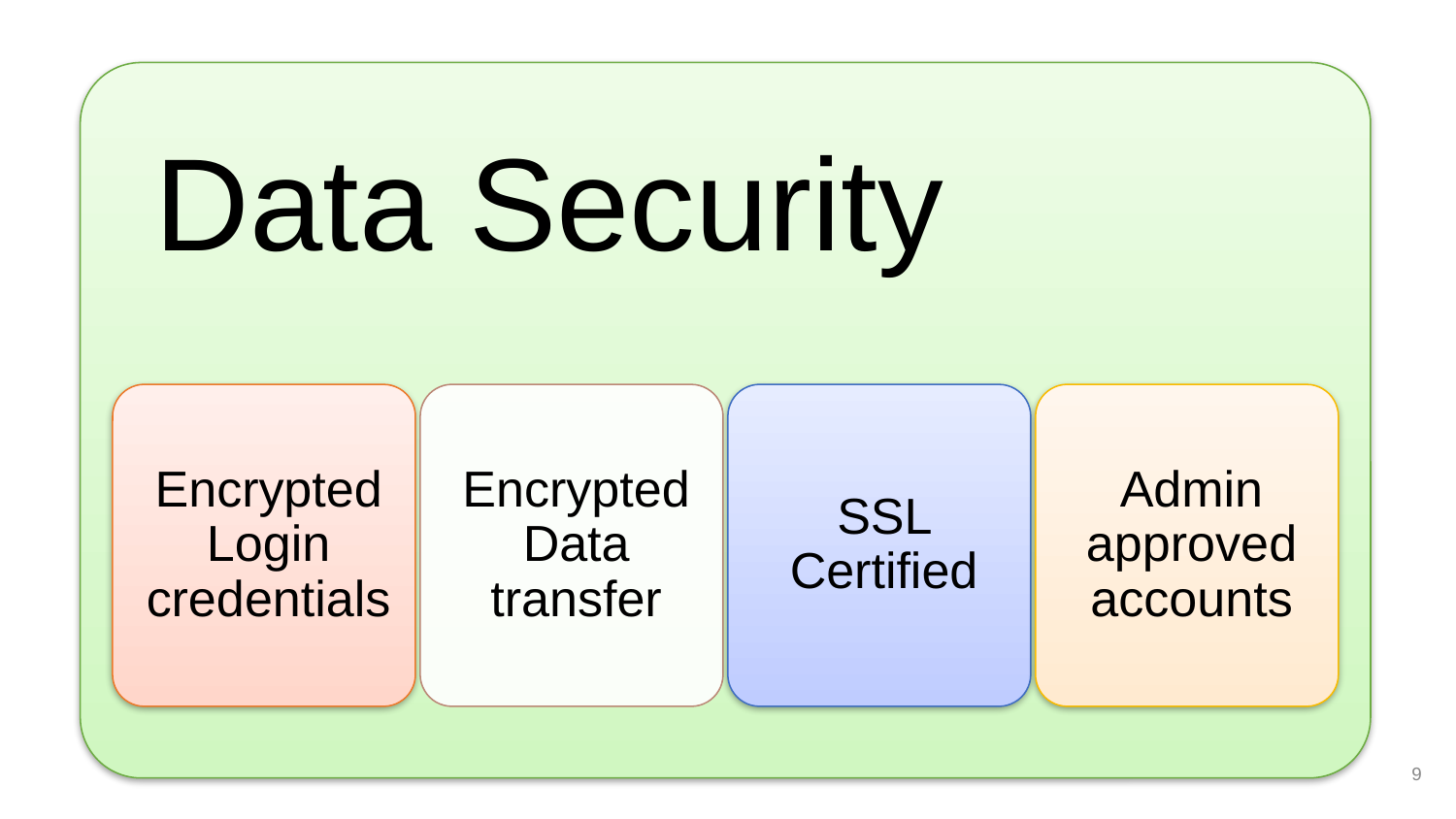

Data Security
Encrypted Login credentials
Encrypted Data transfer
SSL Certified
Admin approved accounts
9